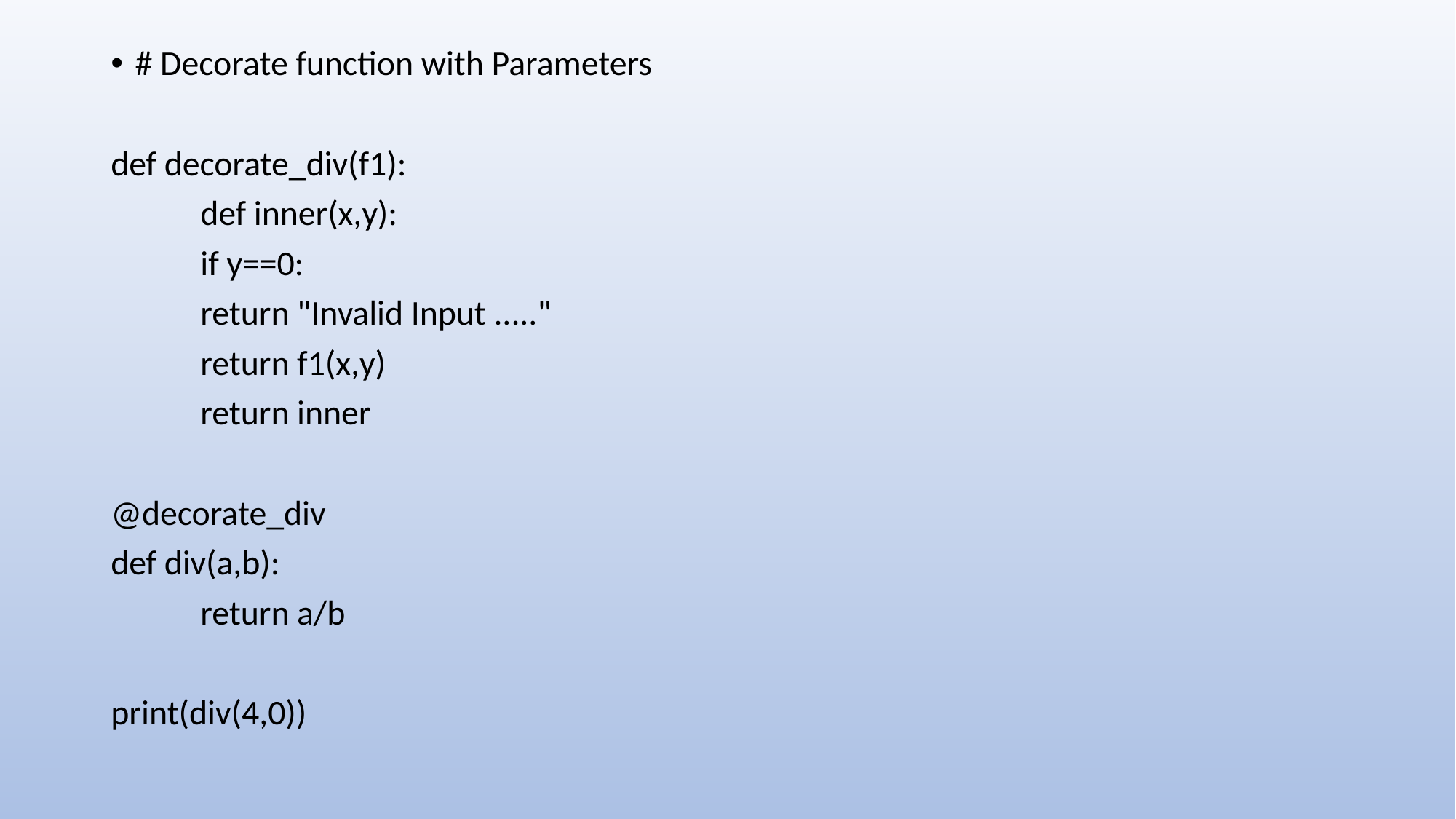

# Decorate function with Parameters

def decorate_div(f1):
	def inner(x,y):
		if y==0:
			return "Invalid Input ....."
		return f1(x,y)
	return inner

@decorate_div
def div(a,b):
	return a/b

print(div(4,0))